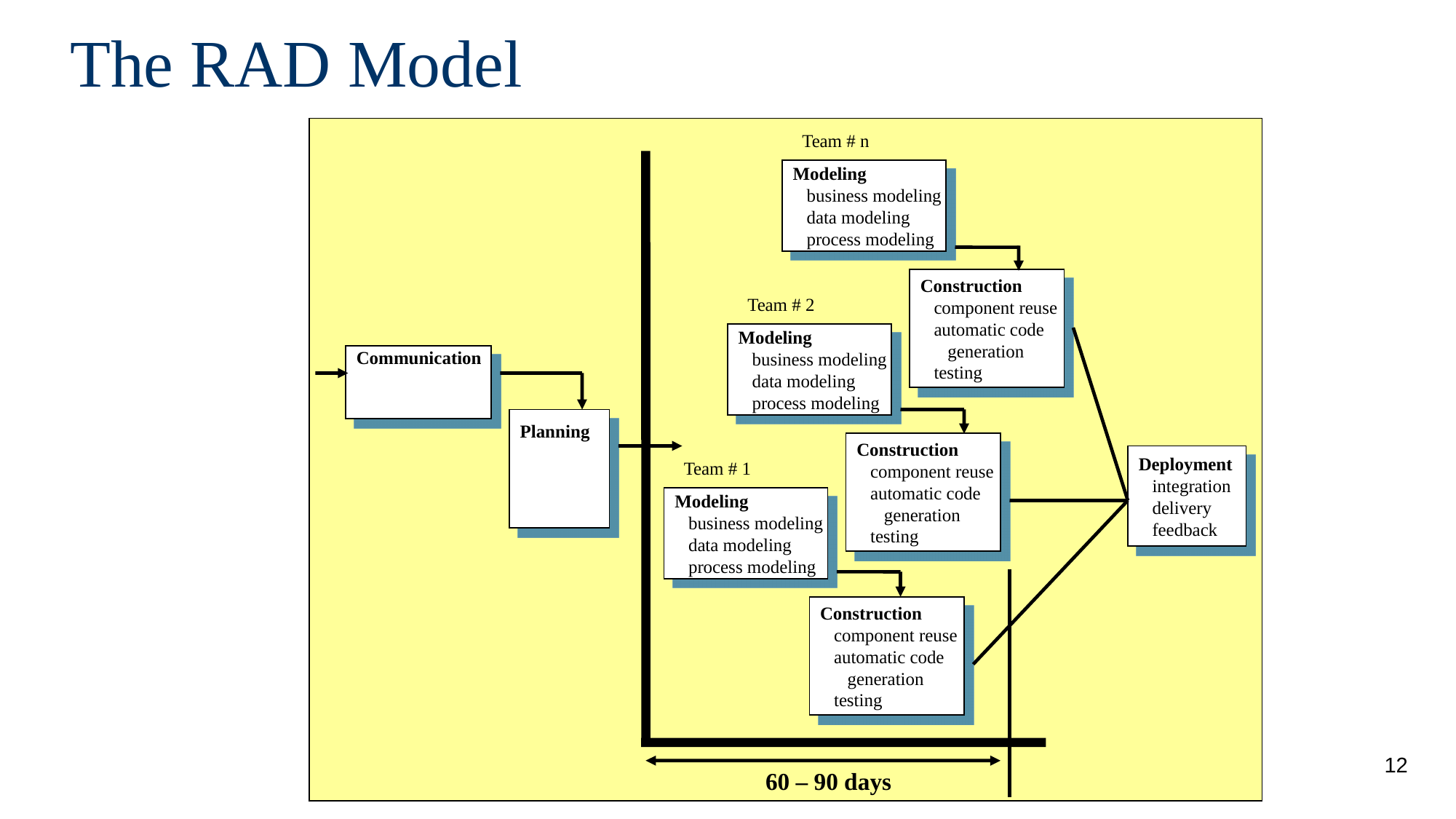

# The RAD Model

Team # n

Modeling
   business modeling
   data modeling
   process modeling

Construction
   component reuse
   automatic code
      generation
   testing
Team # 2
Modeling
   business modeling
   data modeling
   process modeling

Communication

Planning

Construction
   component reuse
   automatic code
      generation
   testing

Deployment
   integration
   delivery
   feedback
Team # 1
Modeling
   business modeling
   data modeling
   process modeling

Construction
   component reuse
   automatic code
      generation
   testing

12

60 – 90 days